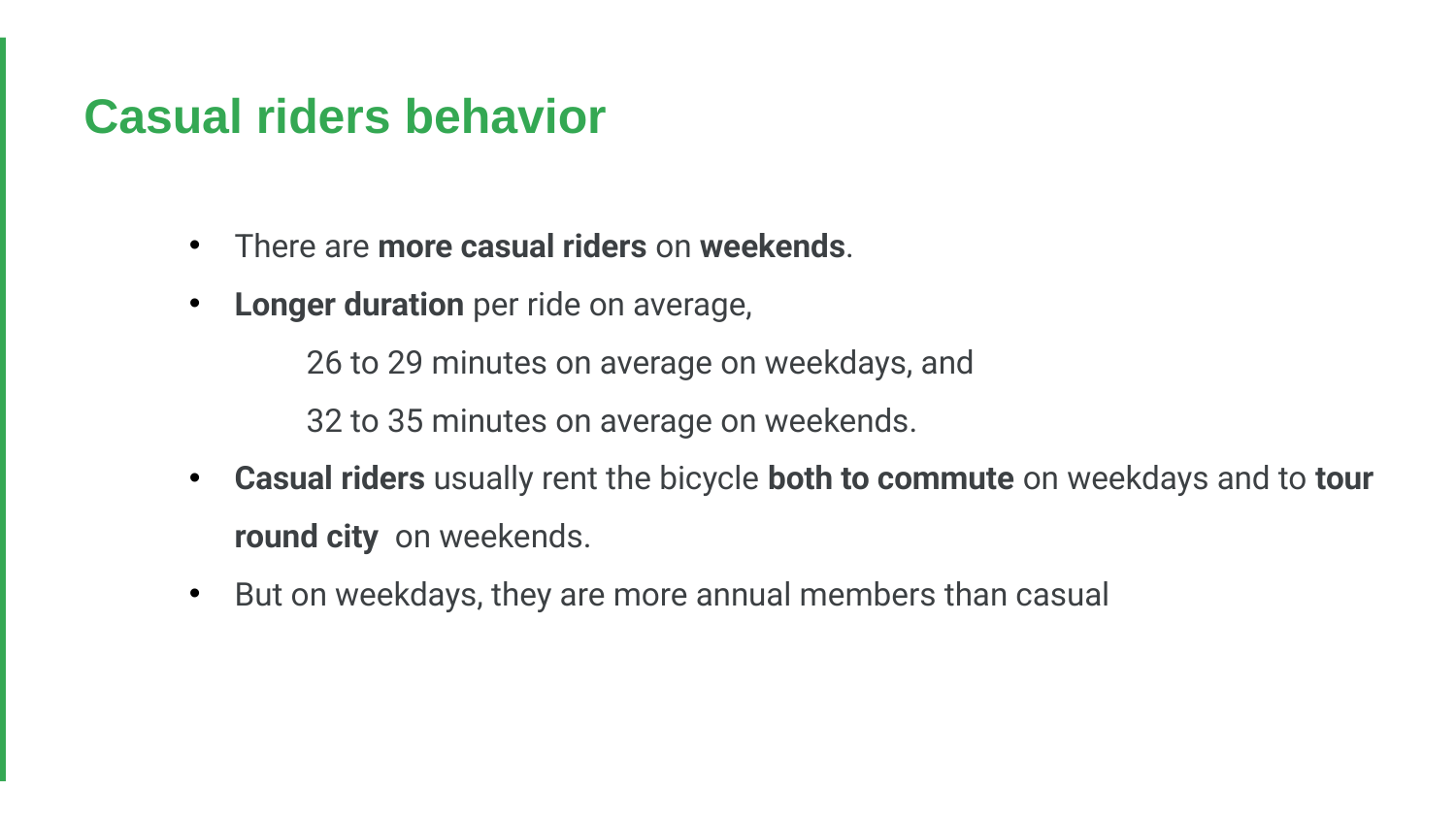

Casual riders behavior
There are more casual riders on weekends.
Longer duration per ride on average,
26 to 29 minutes on average on weekdays, and
32 to 35 minutes on average on weekends.
Casual riders usually rent the bicycle both to commute on weekdays and to tour round city  on weekends.
But on weekdays, they are more annual members than casual